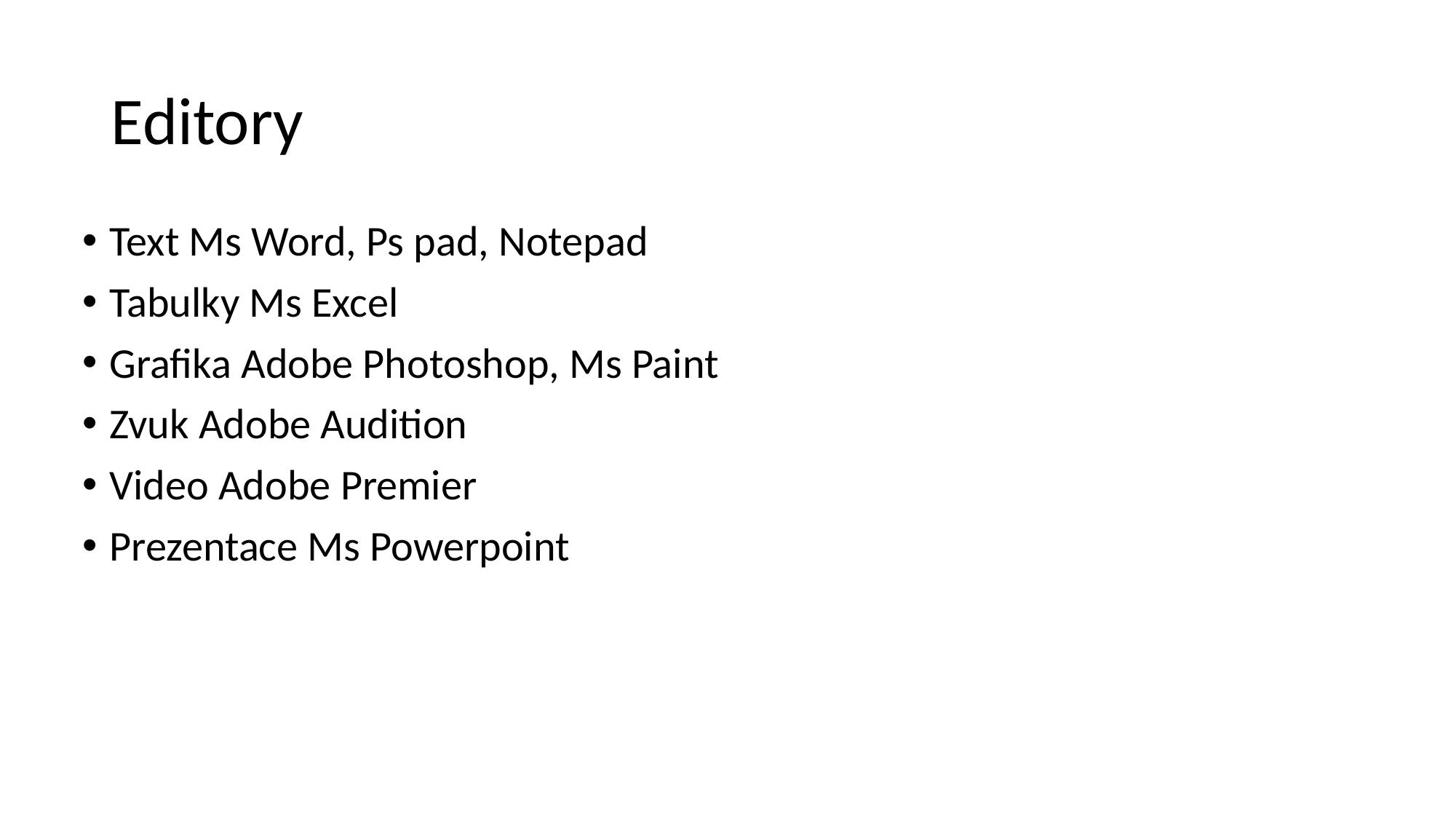

# Editory
Text Ms Word, Ps pad, Notepad
Tabulky Ms Excel
Grafika Adobe Photoshop, Ms Paint
Zvuk Adobe Audition
Video Adobe Premier
Prezentace Ms Powerpoint